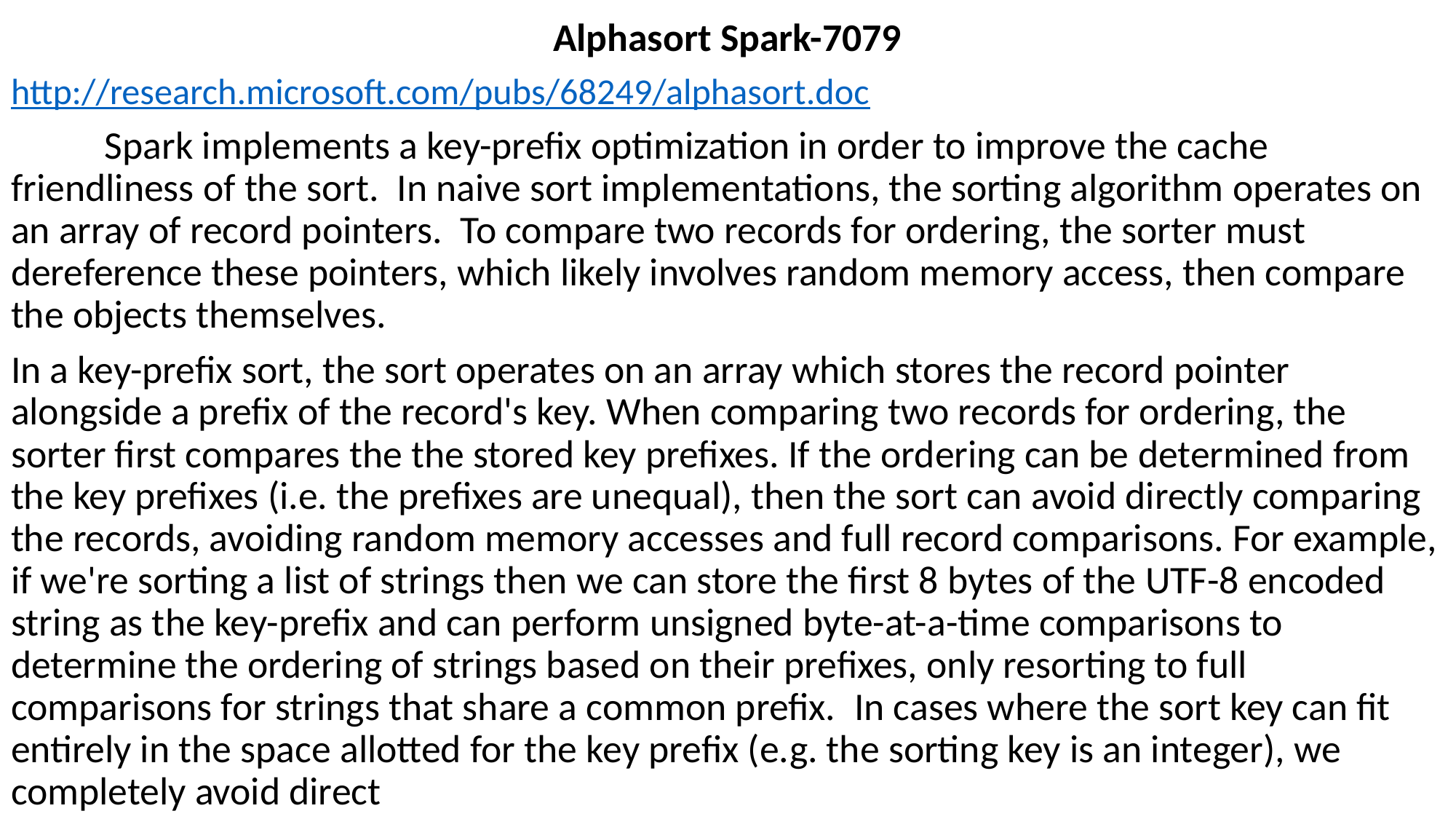

Alphasort Spark-7079
http://research.microsoft.com/pubs/68249/alphasort.doc
 	Spark implements a key-prefix optimization in order to improve the cache friendliness of the sort.  In naive sort implementations, the sorting algorithm operates on an array of record pointers.  To compare two records for ordering, the sorter must dereference these pointers, which likely involves random memory access, then compare the objects themselves.
In a key-prefix sort, the sort operates on an array which stores the record pointer alongside a prefix of the record's key. When comparing two records for ordering, the sorter first compares the the stored key prefixes. If the ordering can be determined from the key prefixes (i.e. the prefixes are unequal), then the sort can avoid directly comparing the records, avoiding random memory accesses and full record comparisons. For example, if we're sorting a list of strings then we can store the first 8 bytes of the UTF-8 encoded string as the key-prefix and can perform unsigned byte-at-a-time comparisons to determine the ordering of strings based on their prefixes, only resorting to full comparisons for strings that share a common prefix.  In cases where the sort key can fit entirely in the space allotted for the key prefix (e.g. the sorting key is an integer), we completely avoid direct